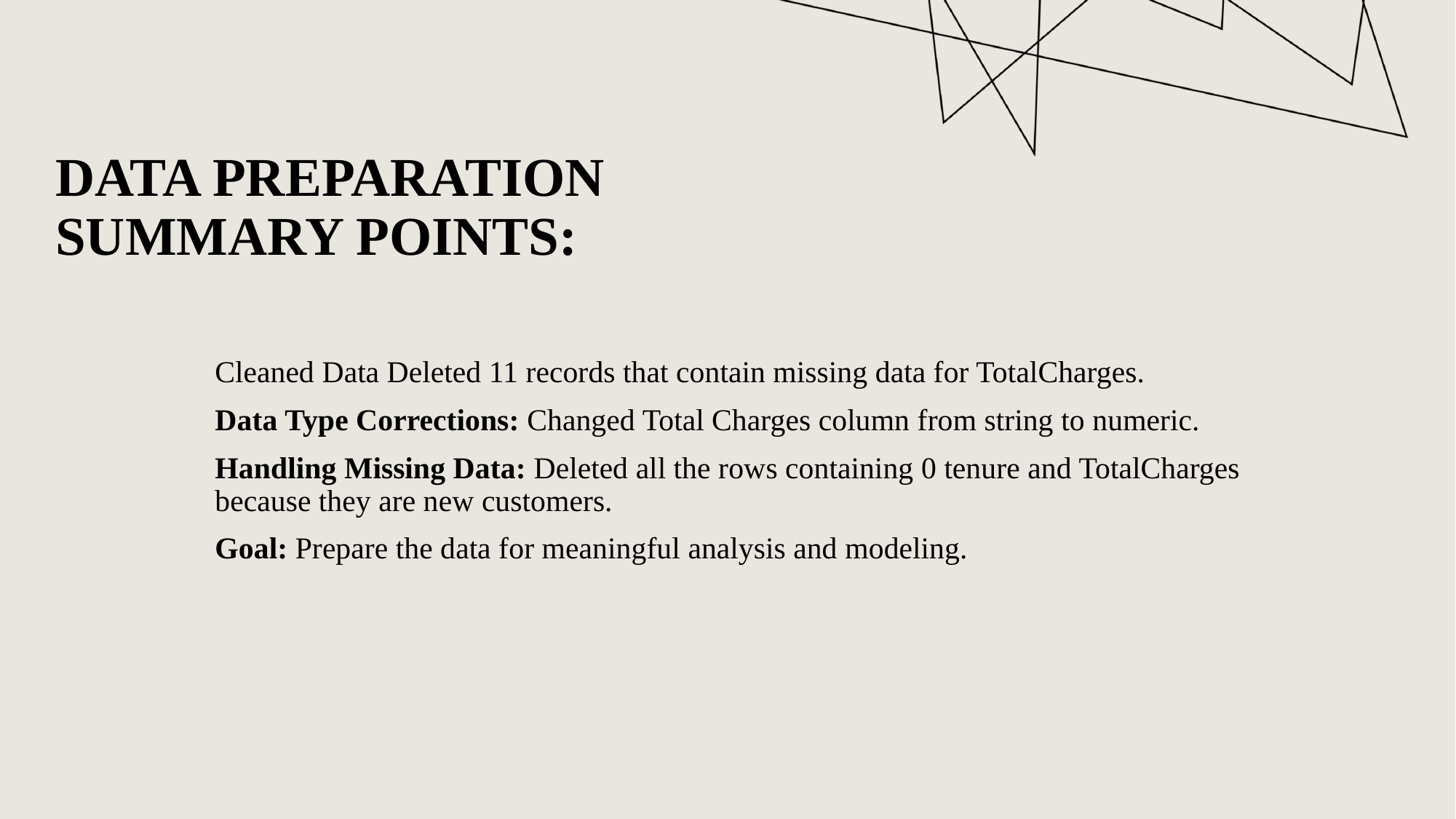

# Data Preparation
Summary Points:

Cleaned Data Deleted 11 records that contain missing data for TotalCharges.
Data Type Corrections: Changed Total Charges column from string to numeric.
Handling Missing Data: Deleted all the rows containing 0 tenure and TotalCharges because they are new customers.
Goal: Prepare the data for meaningful analysis and modeling.